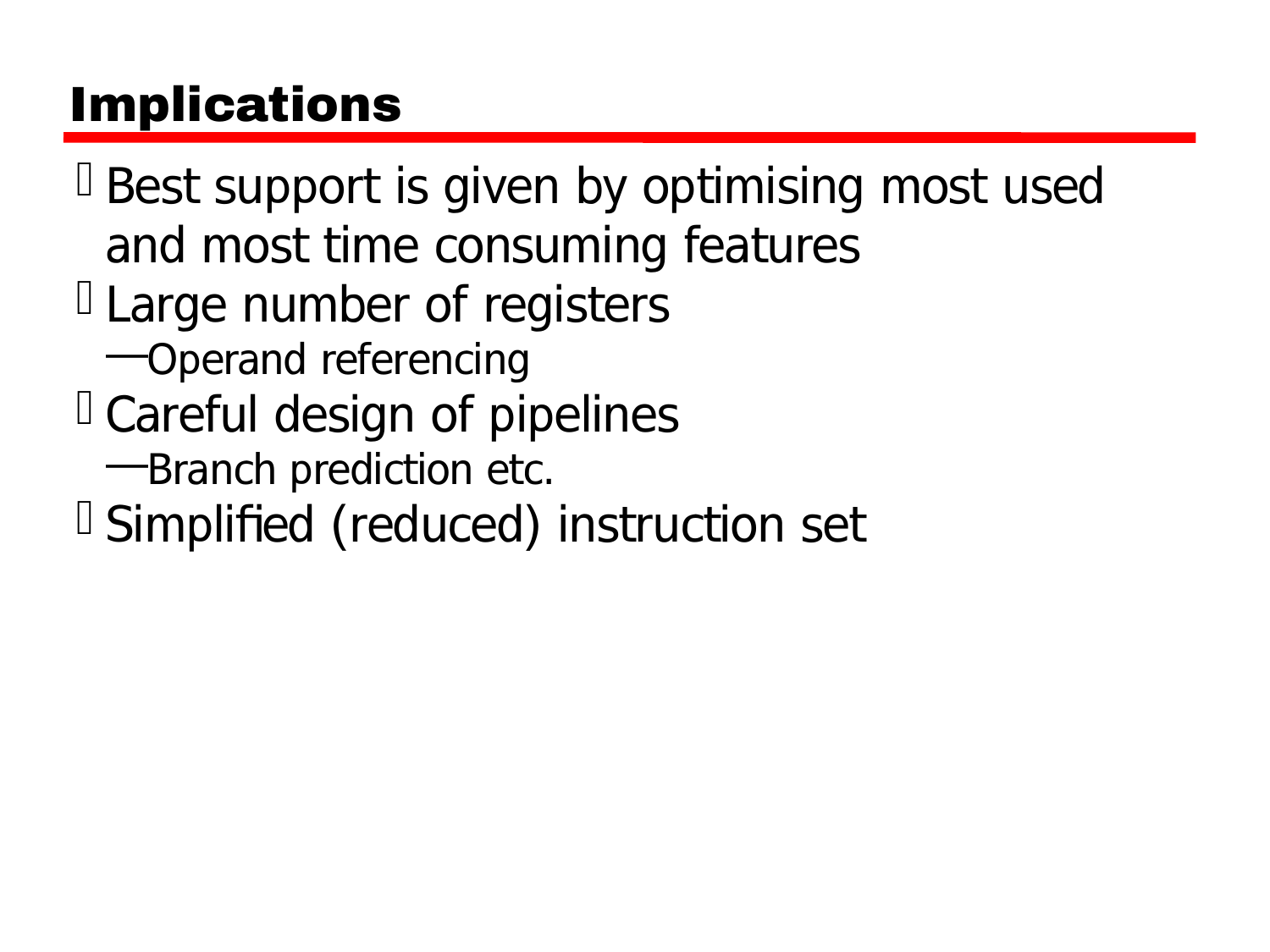

Implications
Best support is given by optimising most used  and most time consuming features
Large number of registers
Operand referencing
Careful design of pipelines
Branch prediction etc.
Simplified (reduced) instruction set